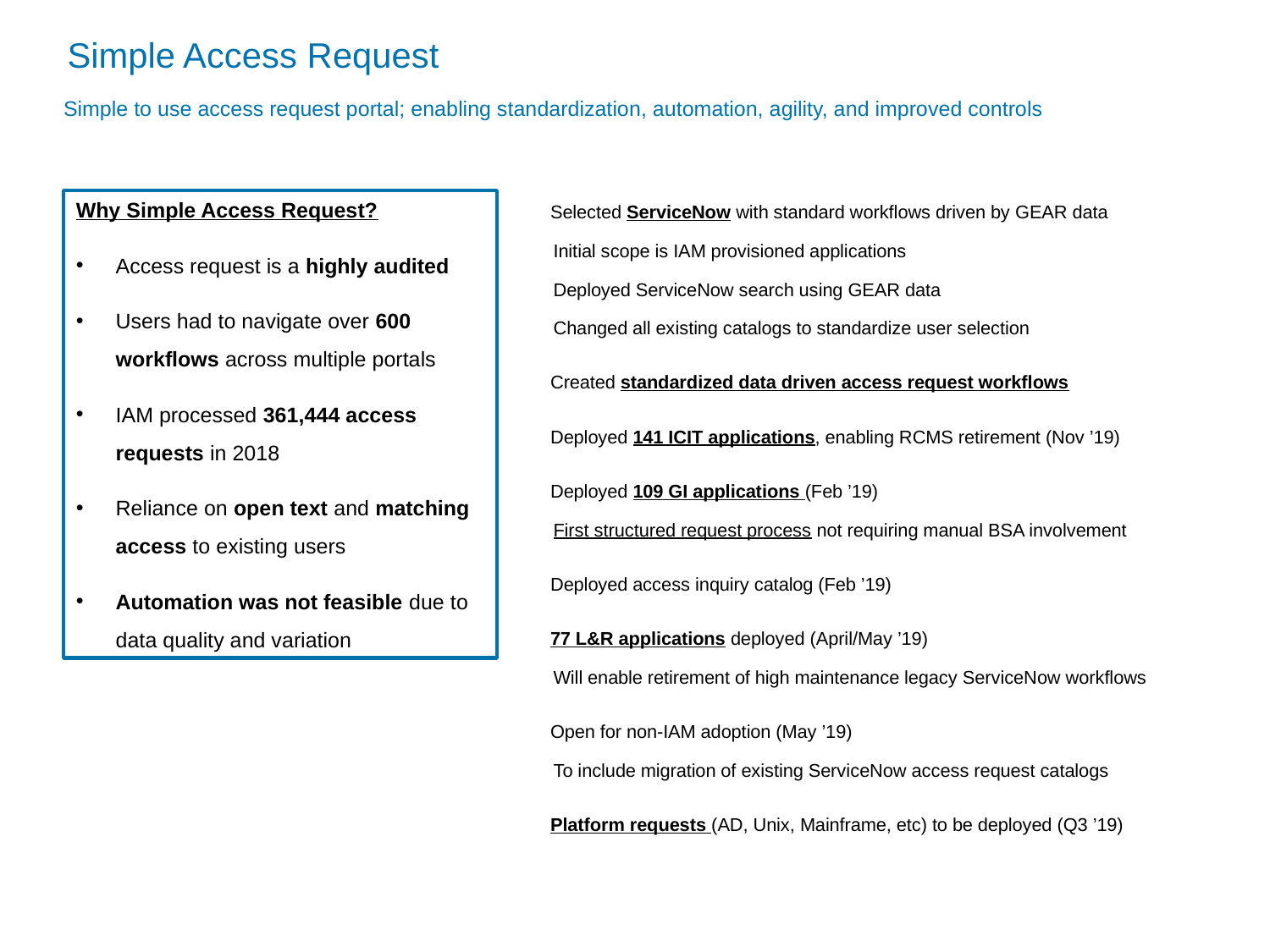

Simple Access Request
# Simple to use access request portal; enabling standardization, automation, agility, and improved controls
Selected ServiceNow with standard workflows driven by GEAR data
Initial scope is IAM provisioned applications
Deployed ServiceNow search using GEAR data
Changed all existing catalogs to standardize user selection
Created standardized data driven access request workflows
Deployed 141 ICIT applications, enabling RCMS retirement (Nov ’19)
Deployed 109 GI applications (Feb ’19)
First structured request process not requiring manual BSA involvement
Deployed access inquiry catalog (Feb ’19)
77 L&R applications deployed (April/May ’19)
Will enable retirement of high maintenance legacy ServiceNow workflows
Open for non-IAM adoption (May ’19)
To include migration of existing ServiceNow access request catalogs
Platform requests (AD, Unix, Mainframe, etc) to be deployed (Q3 ’19)
Why Simple Access Request?
Access request is a highly audited
Users had to navigate over 600 workflows across multiple portals
IAM processed 361,444 access requests in 2018
Reliance on open text and matching access to existing users
Automation was not feasible due to data quality and variation